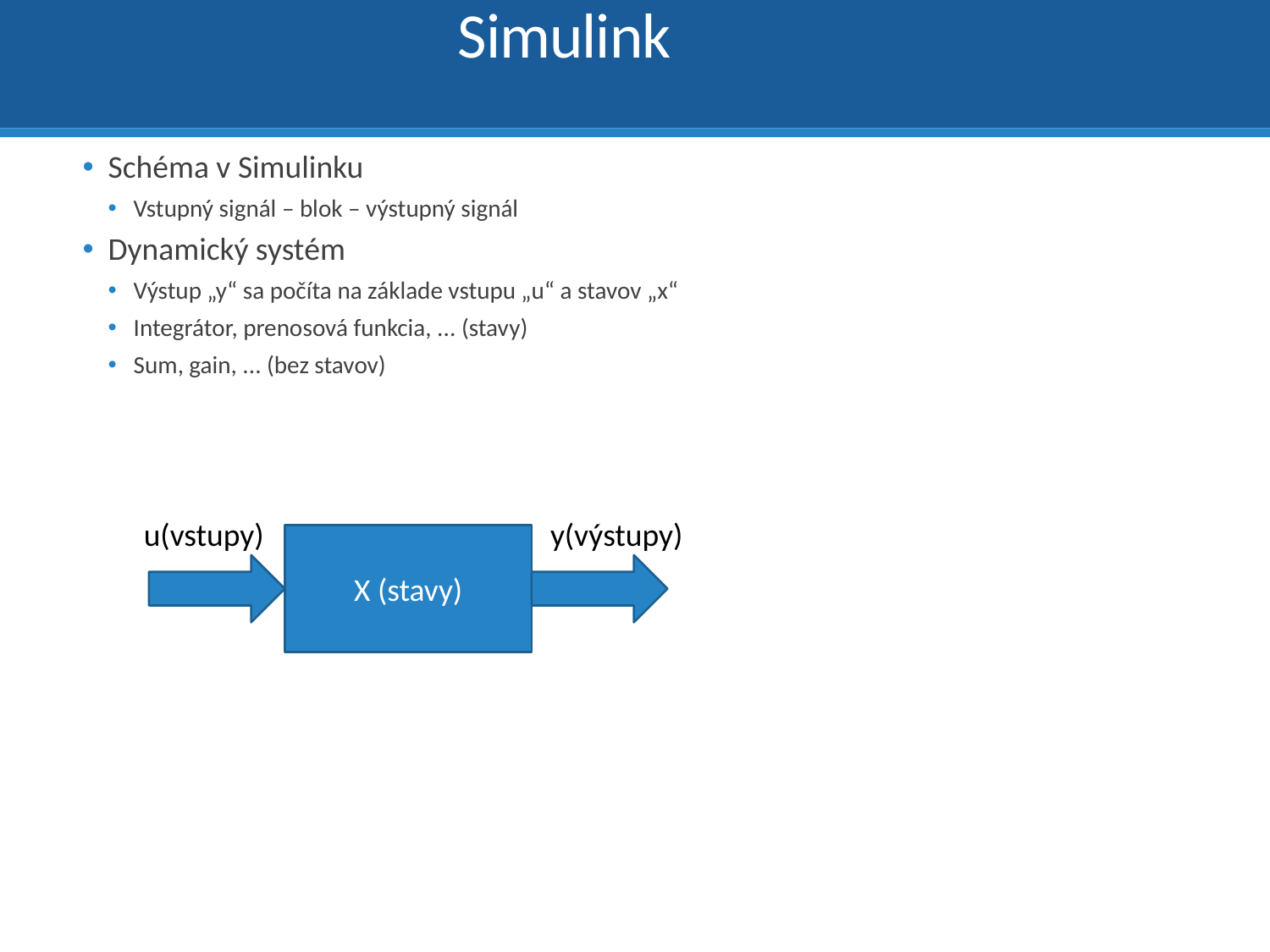

# Simulink
Schéma v Simulinku
Vstupný signál – blok – výstupný signál
Dynamický systém
Výstup „y“ sa počíta na základe vstupu „u“ a stavov „x“
Integrátor, prenosová funkcia, ... (stavy)
Sum, gain, ... (bez stavov)

u(vstupy)
y(výstupy)
X (stavy)